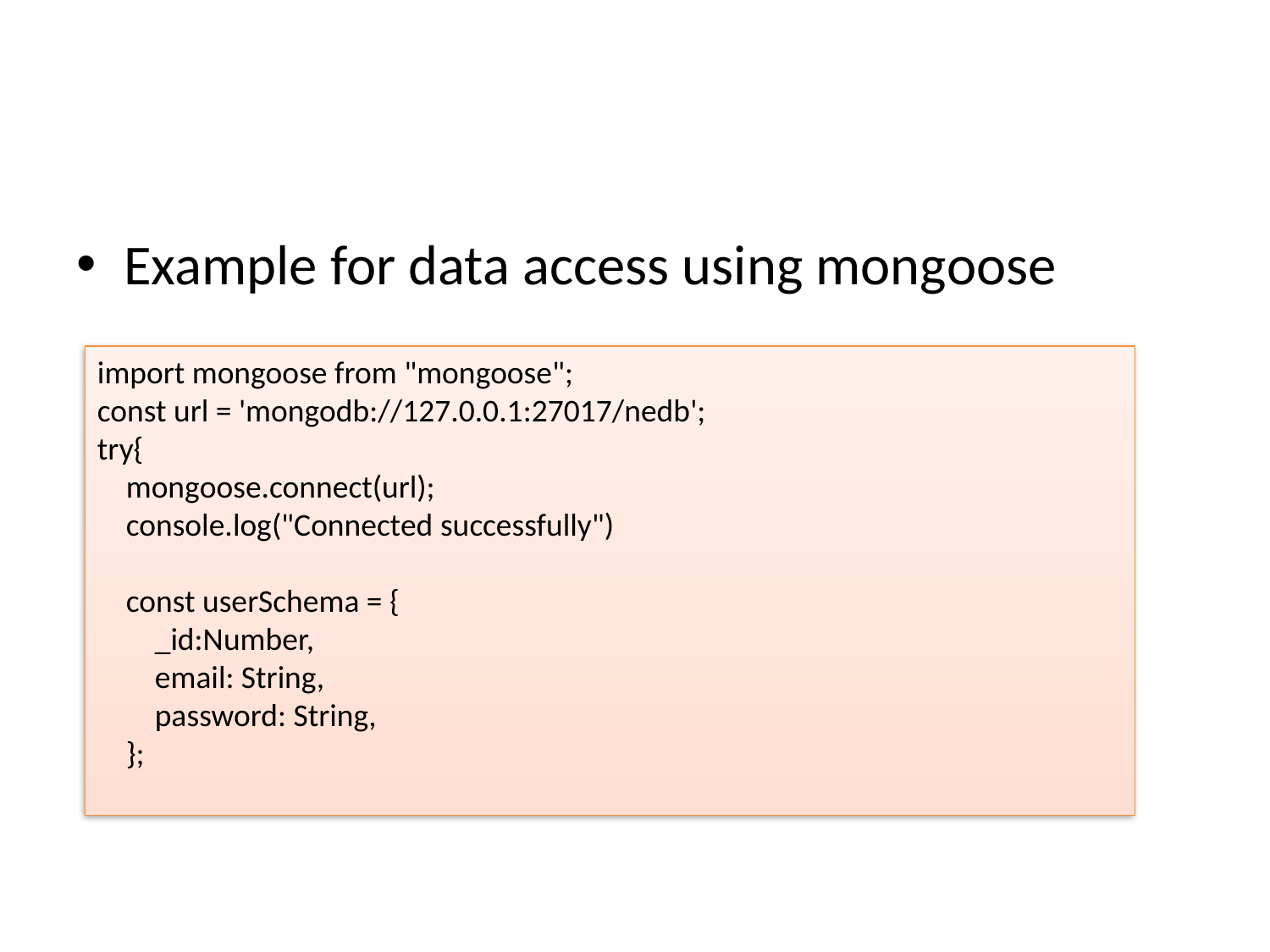

# Node and mongoDb
Example for data access using mongoose
import mongoose from "mongoose";
const url = 'mongodb://127.0.0.1:27017/nedb';
try{
    mongoose.connect(url);
    console.log("Connected successfully")
    const userSchema = {
        _id:Number,
        email: String,
        password: String,
    };